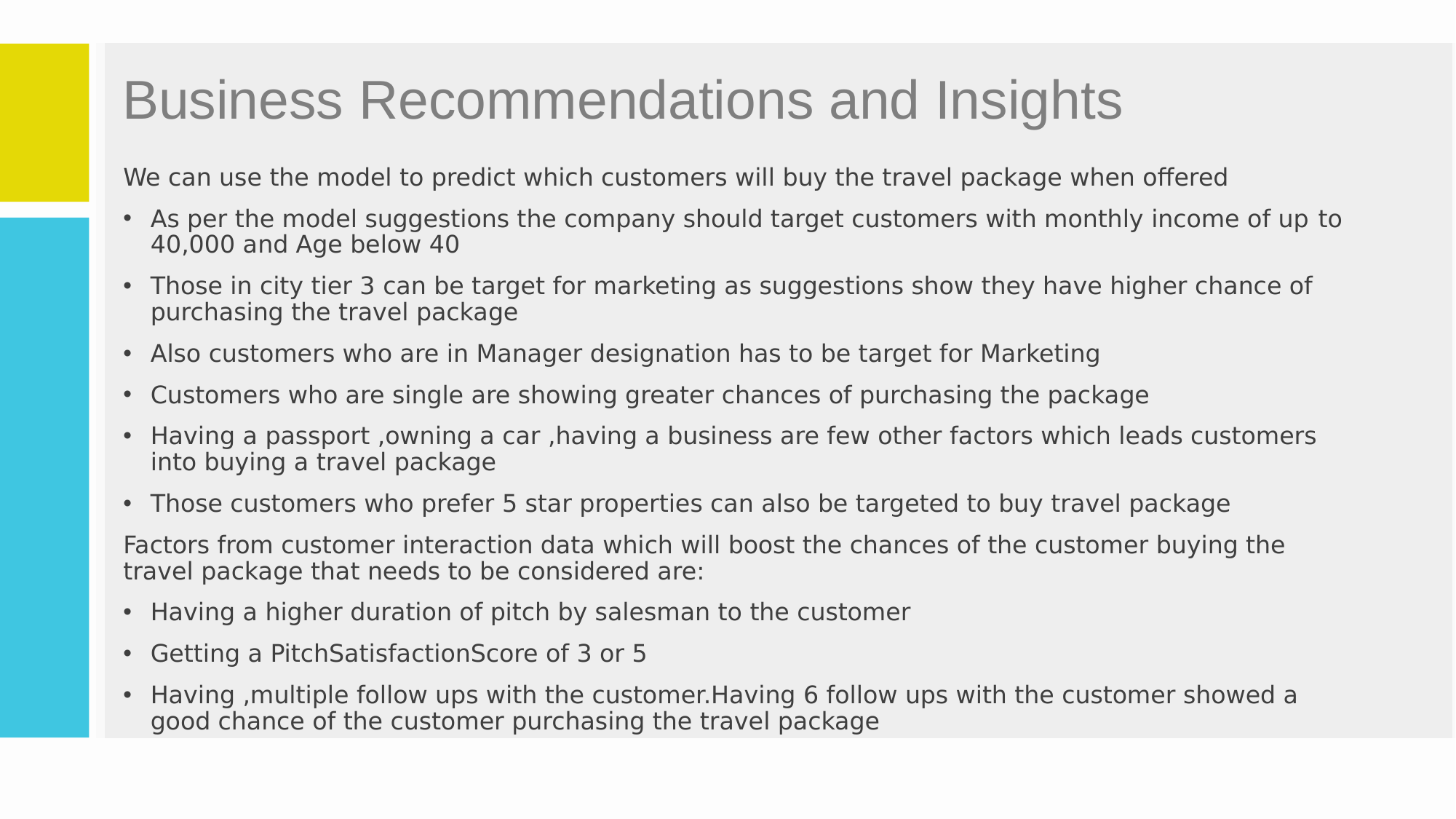

# Business Recommendations and Insights
We can use the model to predict which customers will buy the travel package when offered
As per the model suggestions the company should target customers with monthly income of up to 40,000 and Age below 40
Those in city tier 3 can be target for marketing as suggestions show they have higher chance of purchasing the travel package
Also customers who are in Manager designation has to be target for Marketing
Customers who are single are showing greater chances of purchasing the package
Having a passport ,owning a car ,having a business are few other factors which leads customers into buying a travel package
Those customers who prefer 5 star properties can also be targeted to buy travel package
Factors from customer interaction data which will boost the chances of the customer buying the travel package that needs to be considered are:
Having a higher duration of pitch by salesman to the customer
Getting a PitchSatisfactionScore of 3 or 5
Having ,multiple follow ups with the customer.Having 6 follow ups with the customer showed a good chance of the customer purchasing the travel package